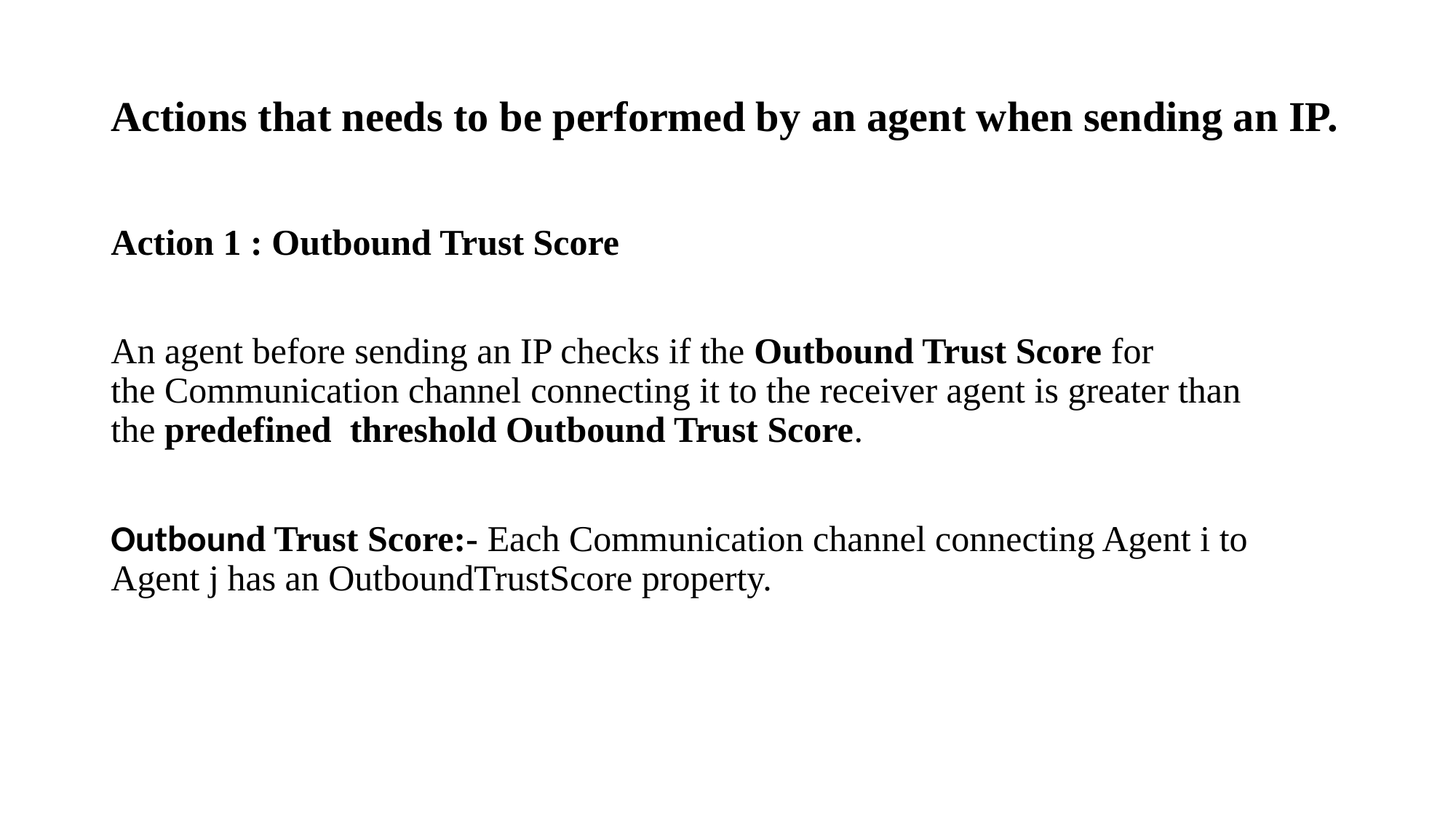

# Actions that needs to be performed by an agent when sending an IP.

Action 1 : Outbound Trust Score

An agent before sending an IP checks if the Outbound Trust Score for the Communication channel connecting it to the receiver agent is greater than the predefined  threshold Outbound Trust Score.

Outbound Trust Score:- Each Communication channel connecting Agent i to Agent j has an OutboundTrustScore property.